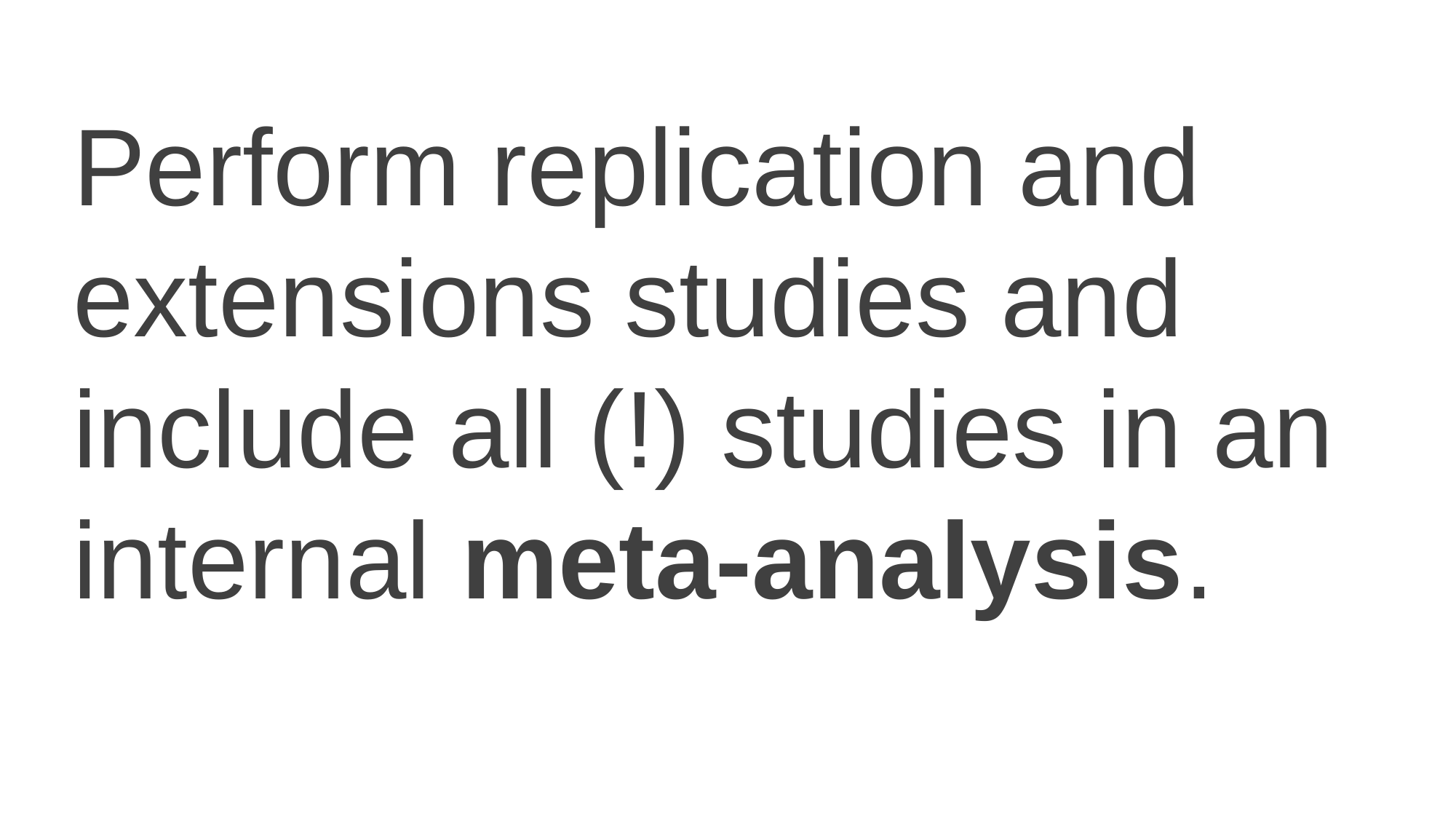

Perform replication and extensions studies and include all (!) studies in an internal meta-analysis.